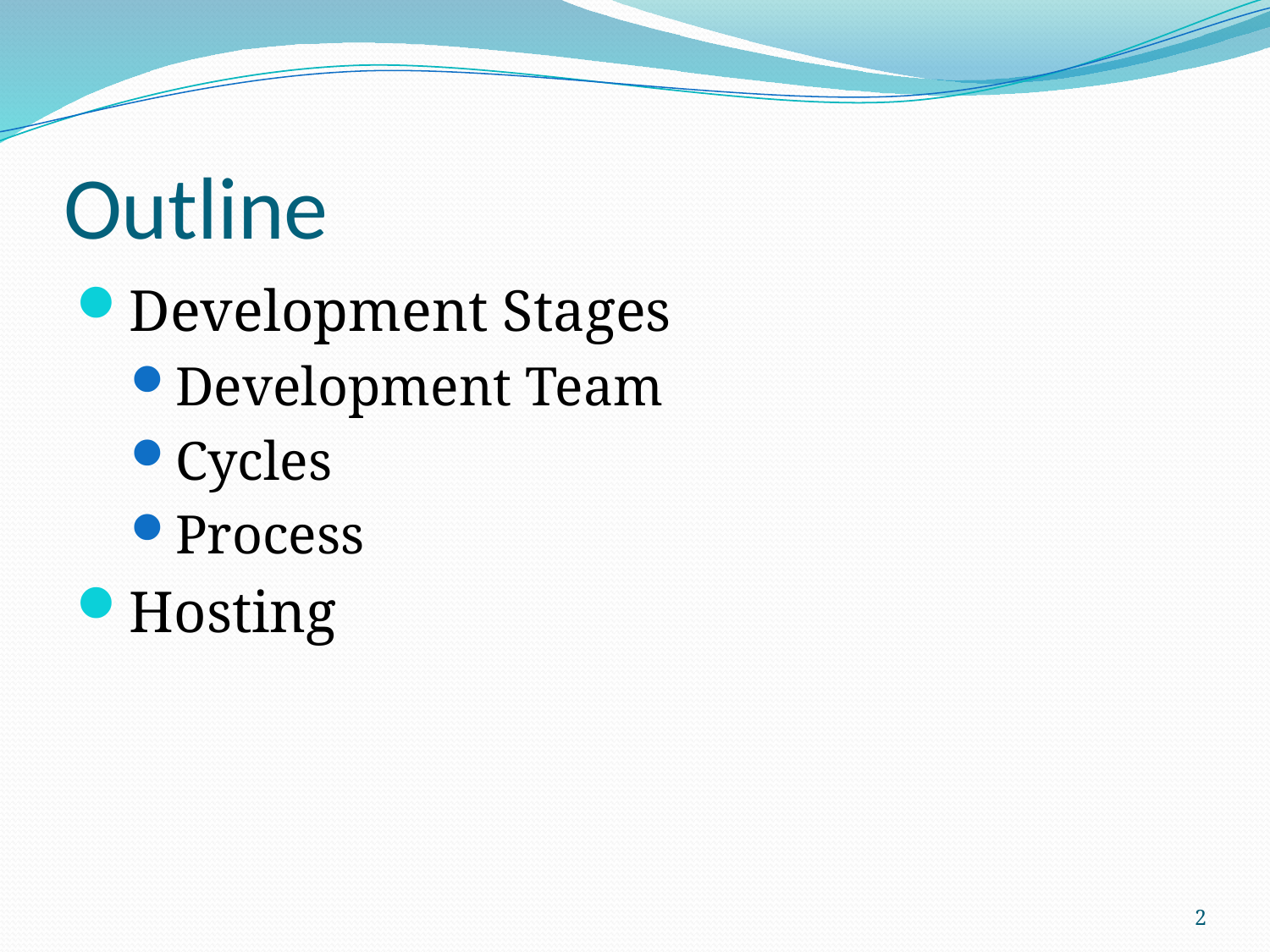

# Outline
Development Stages
Development Team
Cycles
Process
Hosting
2